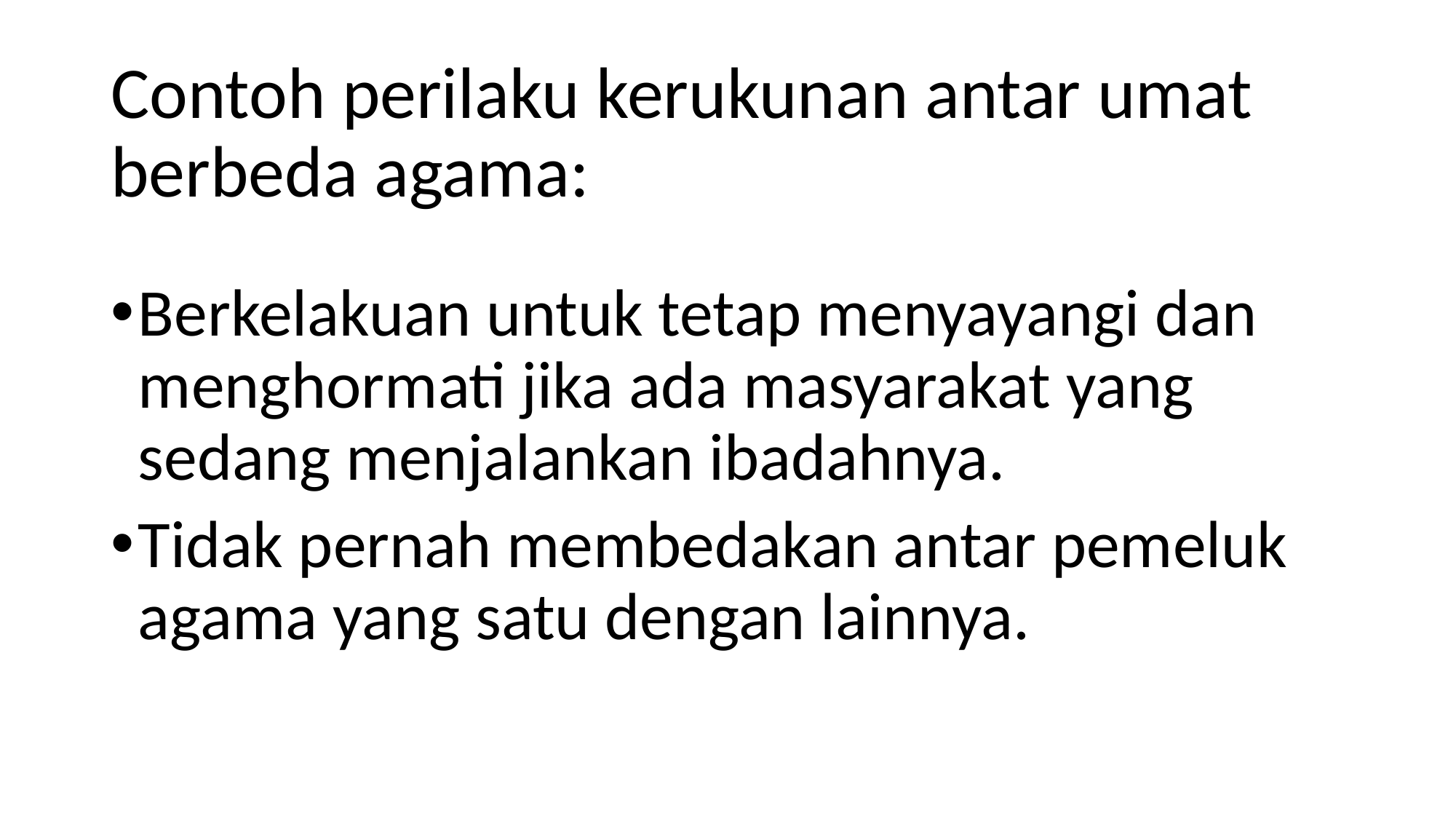

# Contoh perilaku kerukunan antar umat berbeda agama:
Berkelakuan untuk tetap menyayangi dan menghormati jika ada masyarakat yang sedang menjalankan ibadahnya.
Tidak pernah membedakan antar pemeluk agama yang satu dengan lainnya.